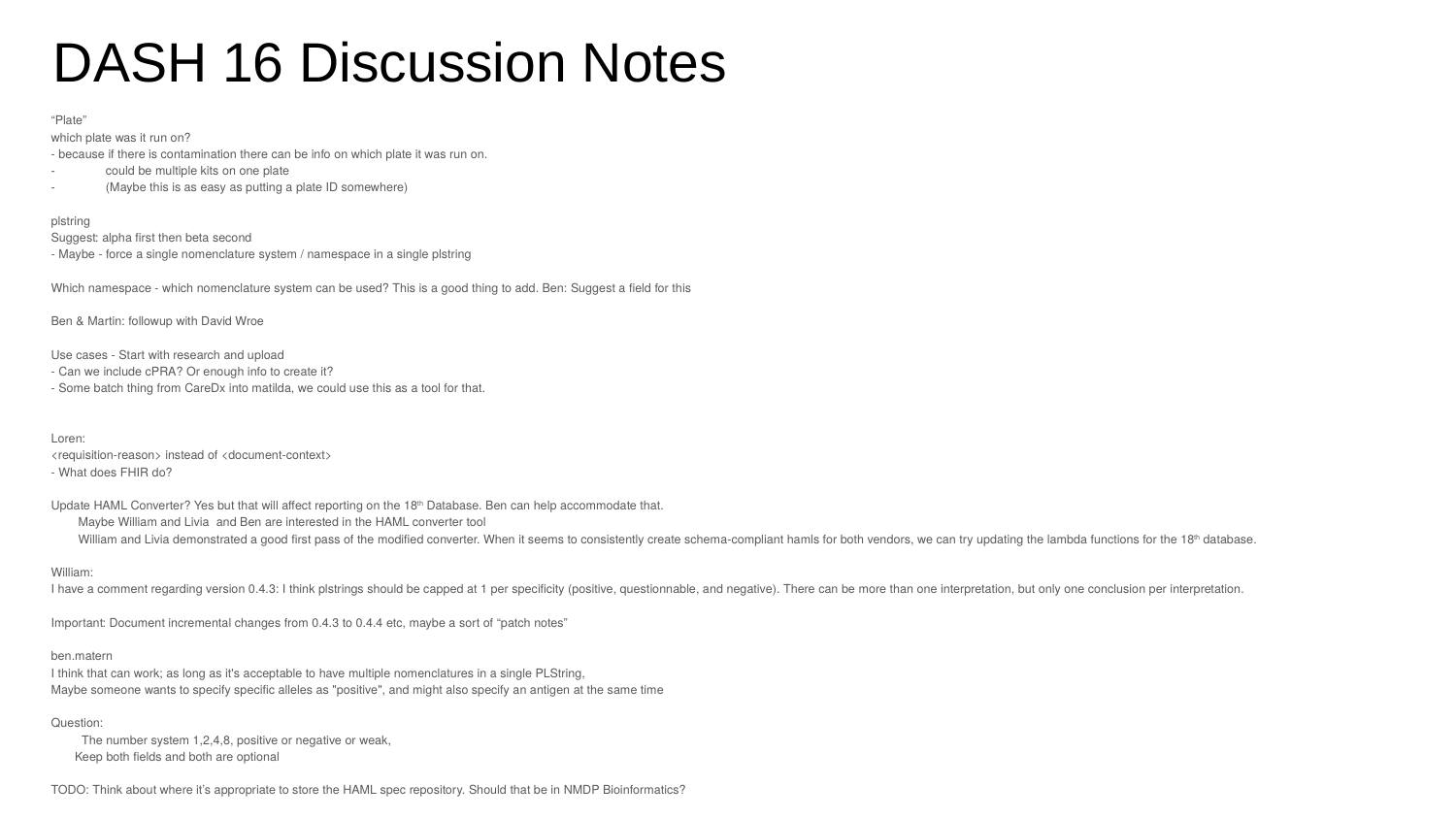

# DASH 16 Discussion Notes
“Plate”
which plate was it run on?
- because if there is contamination there can be info on which plate it was run on.
could be multiple kits on one plate
(Maybe this is as easy as putting a plate ID somewhere)
plstring
Suggest: alpha first then beta second
- Maybe - force a single nomenclature system / namespace in a single plstring
Which namespace - which nomenclature system can be used? This is a good thing to add. Ben: Suggest a field for this

Ben & Martin: followup with David Wroe

Use cases - Start with research and upload
- Can we include cPRA? Or enough info to create it?
- Some batch thing from CareDx into matilda, we could use this as a tool for that.

Loren:
<requisition-reason> instead of <document-context>
- What does FHIR do?
Update HAML Converter? Yes but that will affect reporting on the 18th Database. Ben can help accommodate that.
        Maybe William and Livia  and Ben are interested in the HAML converter tool
        William and Livia demonstrated a good first pass of the modified converter. When it seems to consistently create schema-compliant hamls for both vendors, we can try updating the lambda functions for the 18th database.

William:
I have a comment regarding version 0.4.3: I think plstrings should be capped at 1 per specificity (positive, questionnable, and negative). There can be more than one interpretation, but only one conclusion per interpretation.

Important: Document incremental changes from 0.4.3 to 0.4.4 etc, maybe a sort of “patch notes”
ben.matern
I think that can work; as long as it's acceptable to have multiple nomenclatures in a single PLString,
Maybe someone wants to specify specific alleles as "positive", and might also specify an antigen at the same time
Question:
         The number system 1,2,4,8, positive or negative or weak,
       Keep both fields and both are optional

TODO: Think about where it’s appropriate to store the HAML spec repository. Should that be in NMDP Bioinformatics?